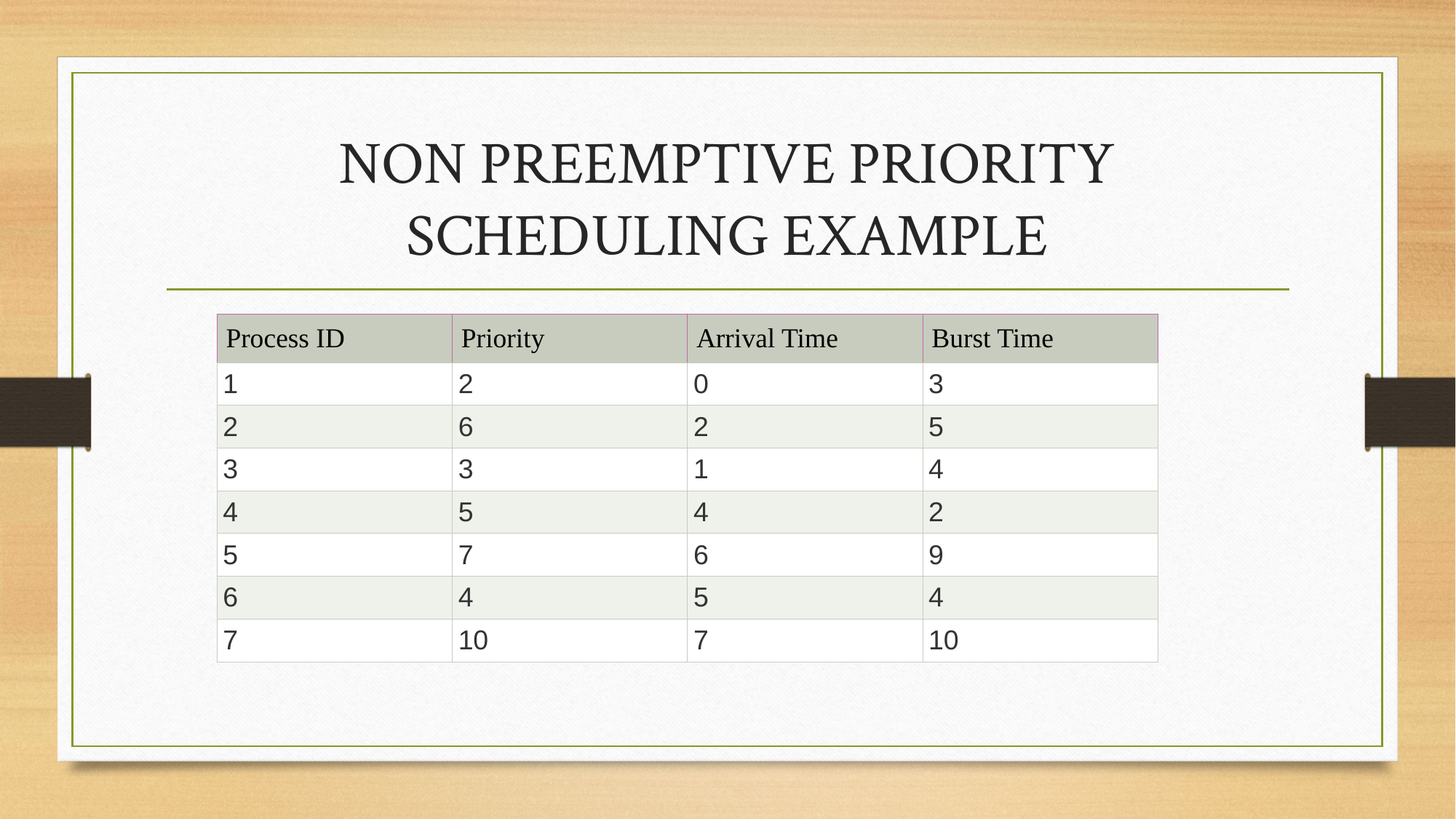

# NON PREEMPTIVE PRIORITY SCHEDULING EXAMPLE
| Process ID | Priority | Arrival Time | Burst Time |
| --- | --- | --- | --- |
| 1 | 2 | 0 | 3 |
| 2 | 6 | 2 | 5 |
| 3 | 3 | 1 | 4 |
| 4 | 5 | 4 | 2 |
| 5 | 7 | 6 | 9 |
| 6 | 4 | 5 | 4 |
| 7 | 10 | 7 | 10 |